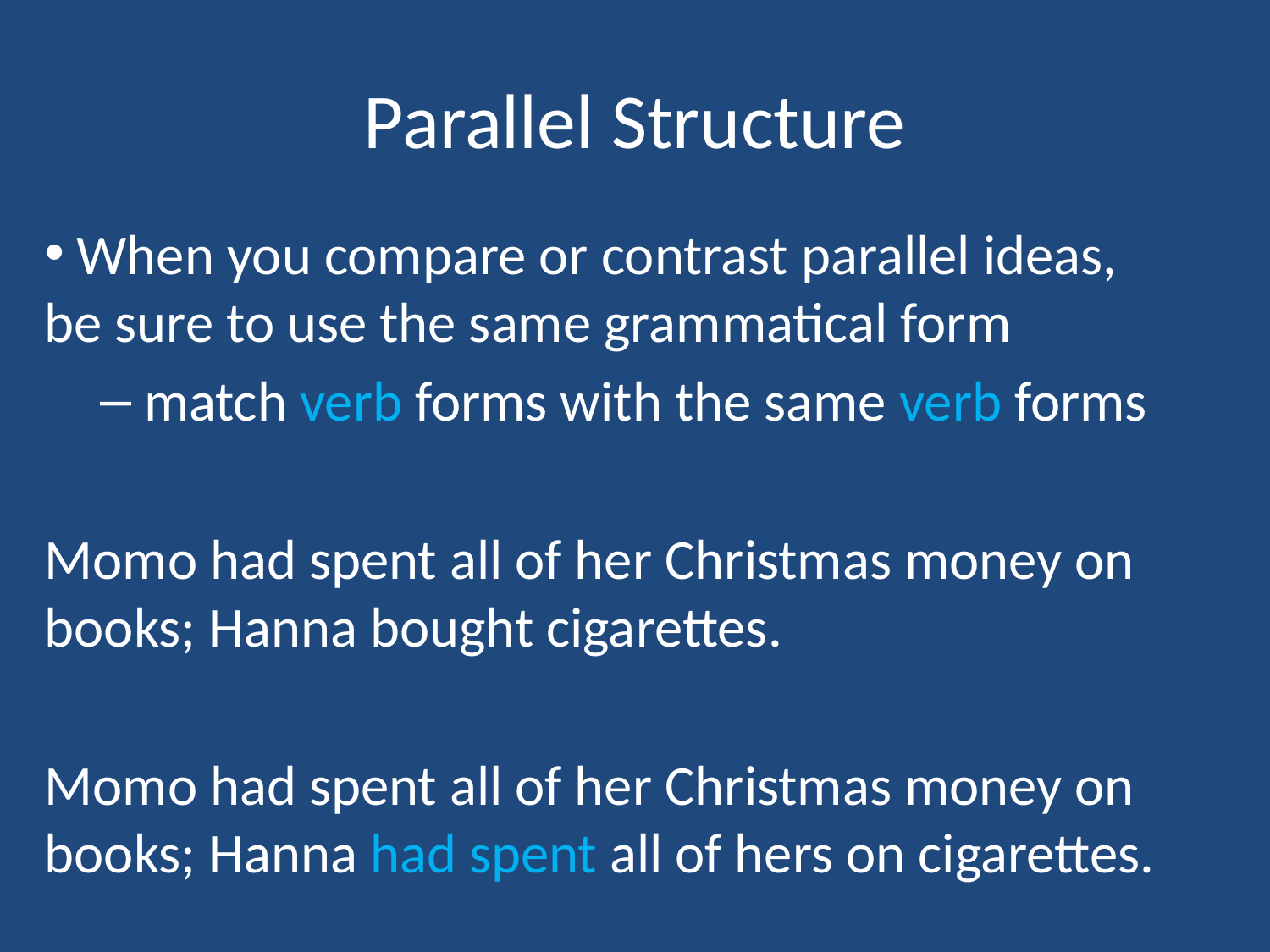

# Parallel Structure
 When you compare or contrast parallel ideas, be sure to use the same grammatical form
 match verb forms with the same verb forms

Momo had spent all of her Christmas money on books; Hanna bought cigarettes.

Momo had spent all of her Christmas money on books; Hanna had spent all of hers on cigarettes.